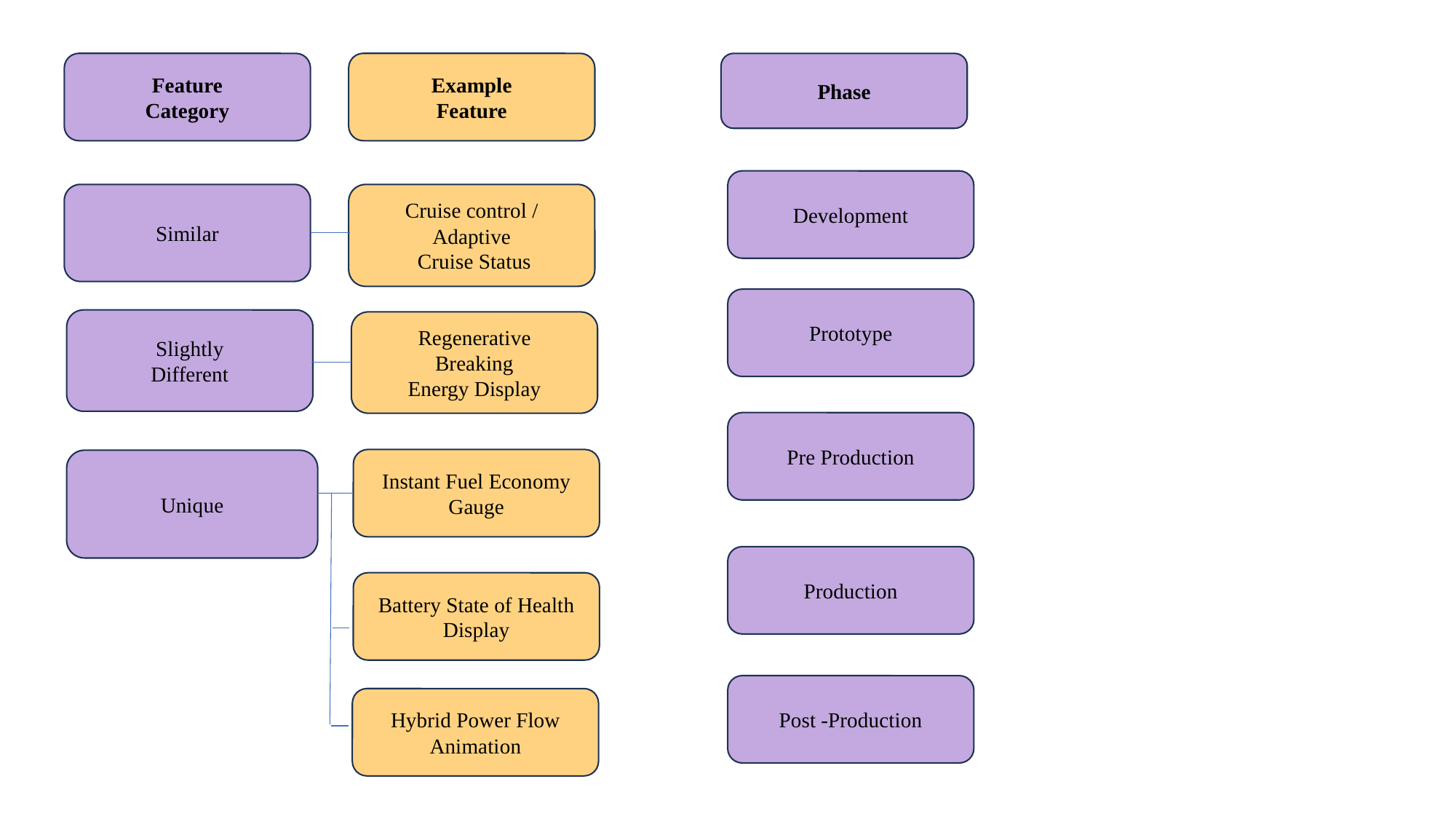

Feature
Category
Example
Feature
Phase
Development
Similar
Cruise control / Adaptive
 Cruise Status
Prototype

Slightly
Different

Regenerative
Breaking
Energy Display
Pre Production
Instant Fuel Economy Gauge
Unique
Production
Battery State of Health Display
Post -Production
Hybrid Power Flow Animation